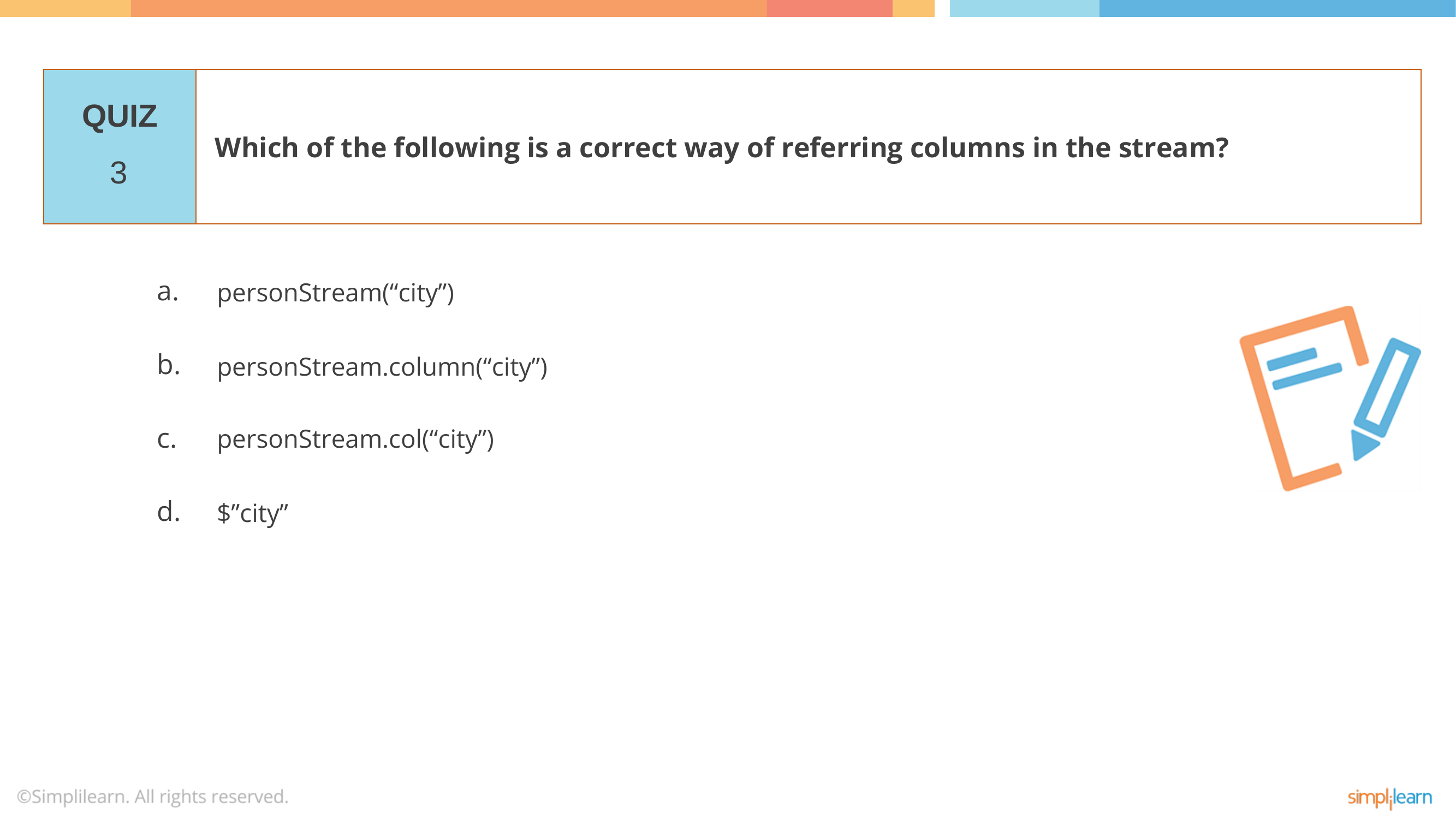

Which of the following is a correct way of referring columns in the stream?
3
personStream(“city”)
personStream.column(“city”)
personStream.col(“city”)
$”city”